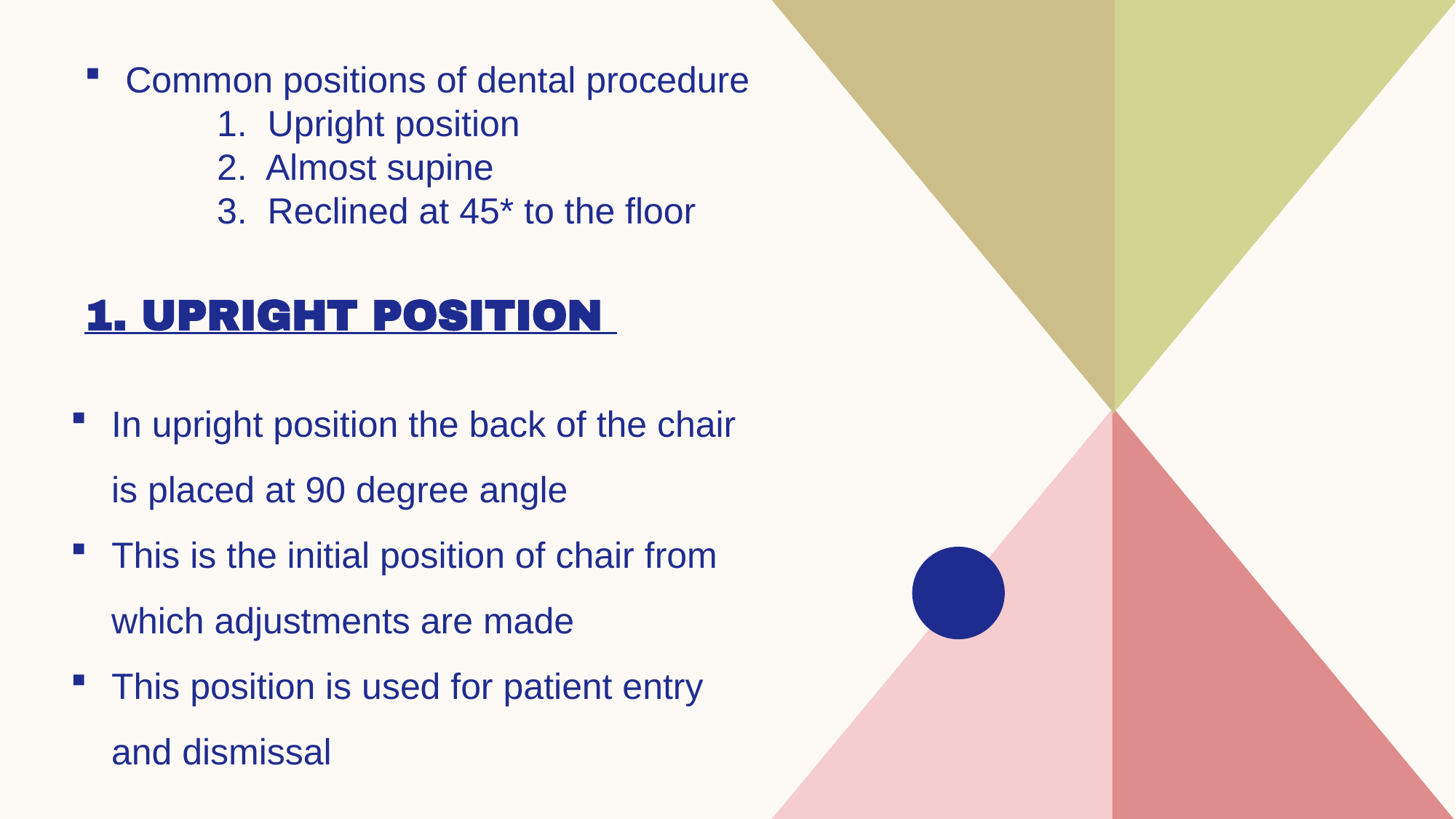

Common positions of dental procedure
             1.  Upright position
             2.  Almost supine
             3.  Reclined at 45* to the floor
# 1. UPRIGHT POSITION
In upright position the back of the chair is placed at 90 degree angle
This is the initial position of chair from which adjustments are made
This position is used for patient entry and dismissal